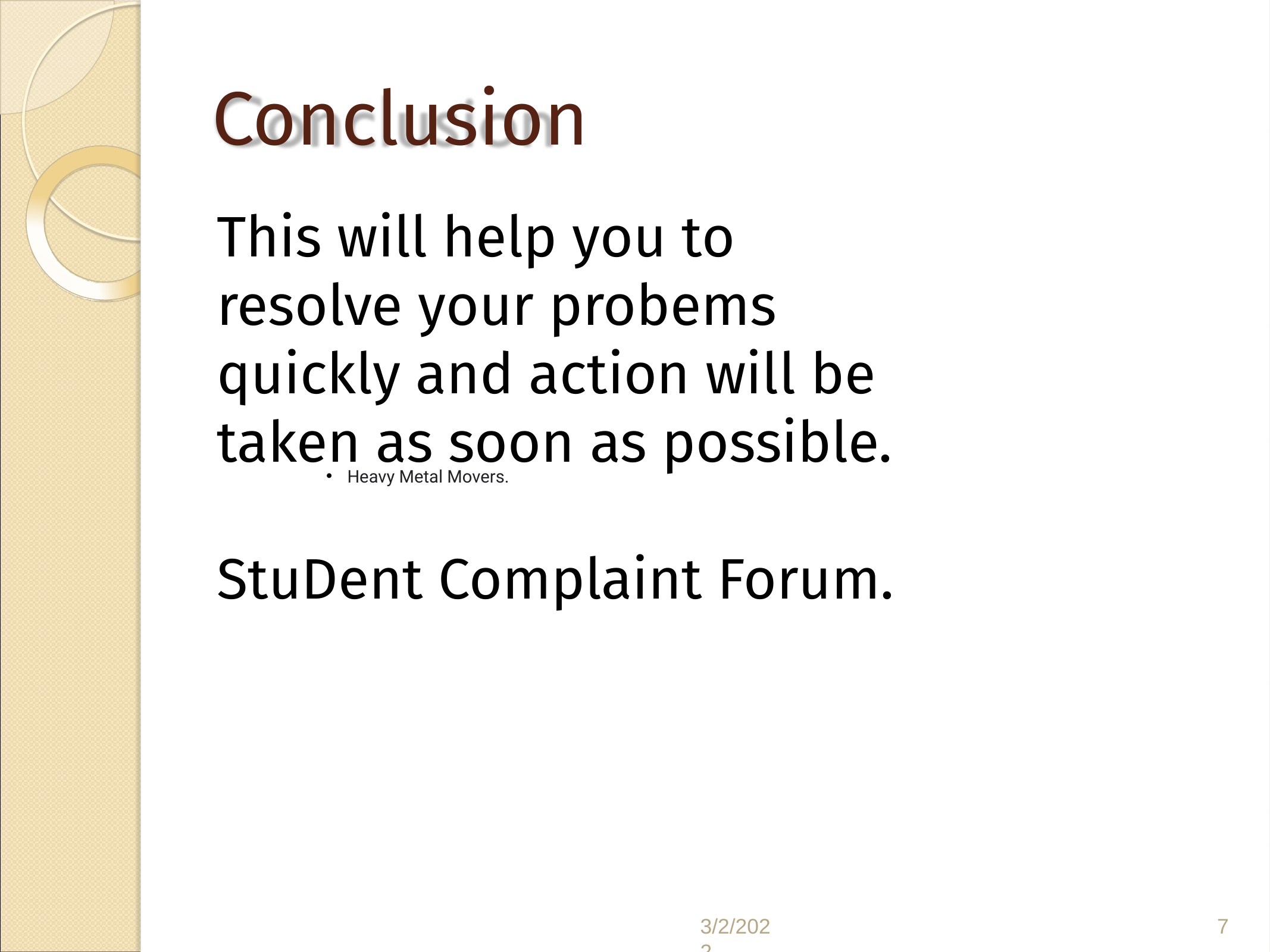

# Conclusion
This will help you to resolve your probems quickly and action will be taken as soon as possible.

StuDent Complaint Forum.
Heavy Metal Movers.
3/2/2022
7